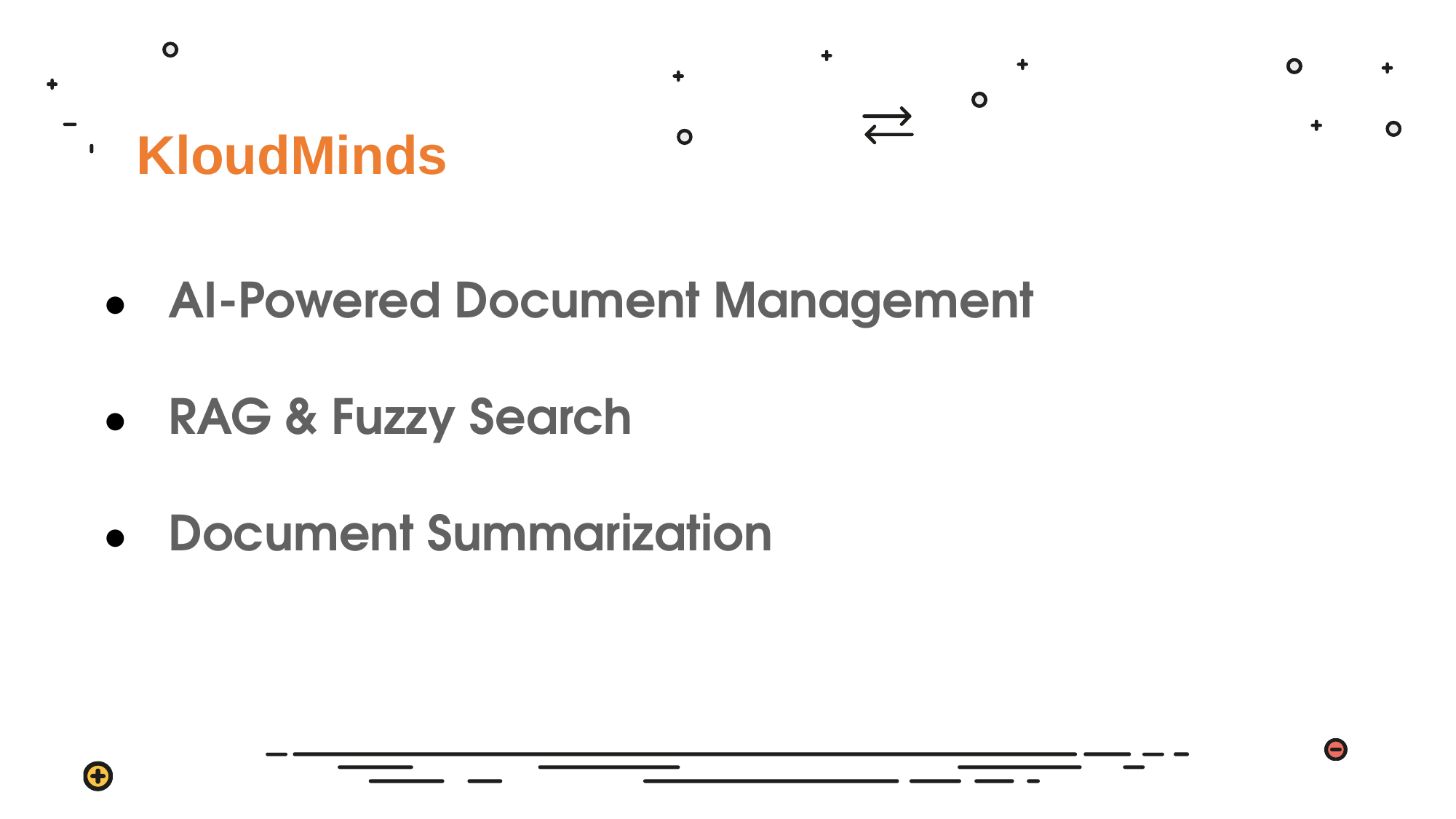

KloudMinds

•   AI-Powered Document Management

•   RAG & Fuzzy Search

•   Document Summarization